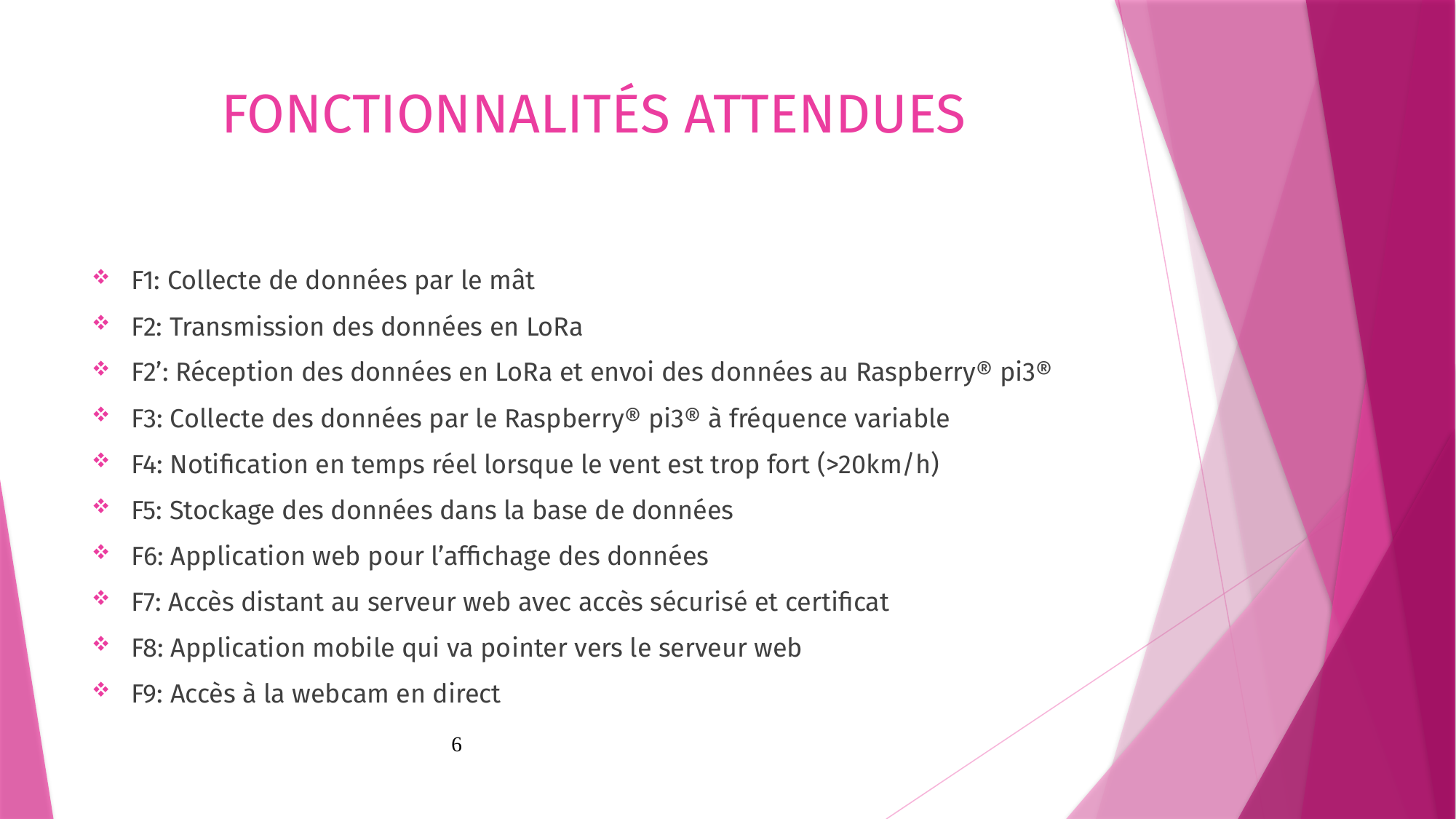

# FONCTIONNALITÉS ATTENDUES
F1: Collecte de données par le mât
F2: Transmission des données en LoRa
F2’: Réception des données en LoRa et envoi des données au Raspberry® pi3®
F3: Collecte des données par le Raspberry® pi3® à fréquence variable
F4: Notification en temps réel lorsque le vent est trop fort (>20km/h)
F5: Stockage des données dans la base de données
F6: Application web pour l’affichage des données
F7: Accès distant au serveur web avec accès sécurisé et certificat
F8: Application mobile qui va pointer vers le serveur web
F9: Accès à la webcam en direct
6